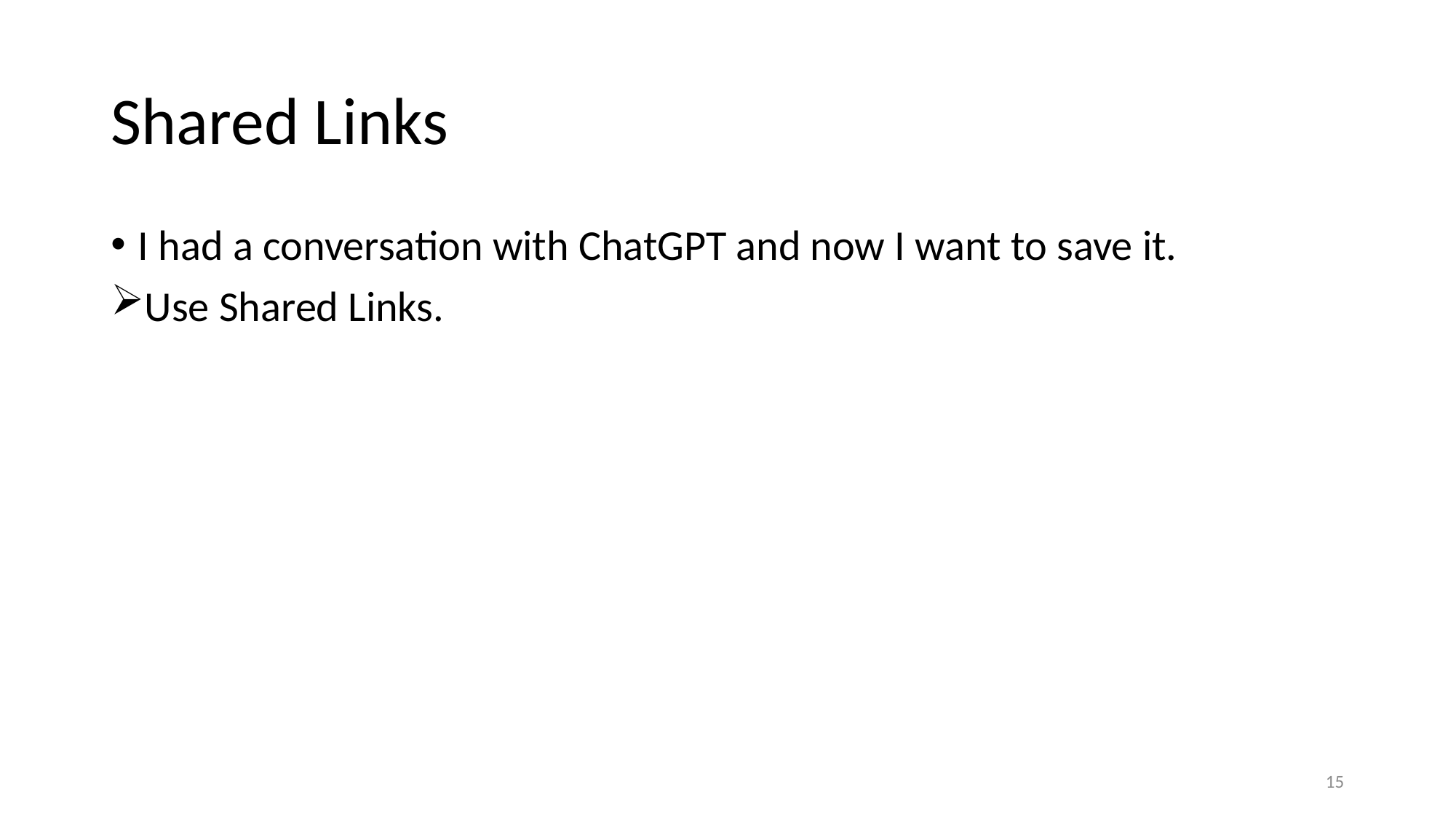

# Shared Links
I had a conversation with ChatGPT and now I want to save it.
Use Shared Links.
15